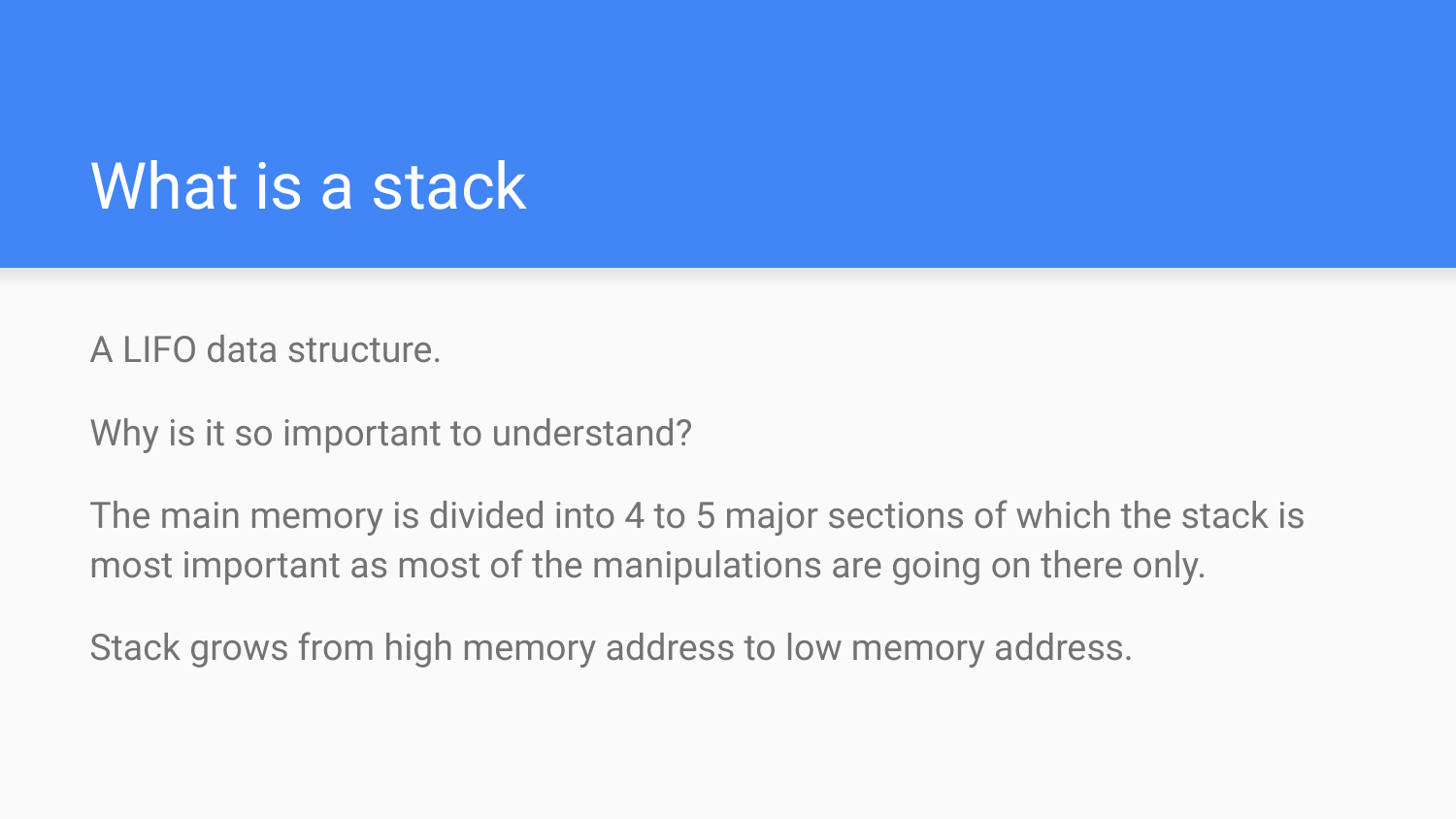

# What is a stack
A LIFO data structure.
Why is it so important to understand?
The main memory is divided into 4 to 5 major sections of which the stack is most important as most of the manipulations are going on there only.
Stack grows from high memory address to low memory address.